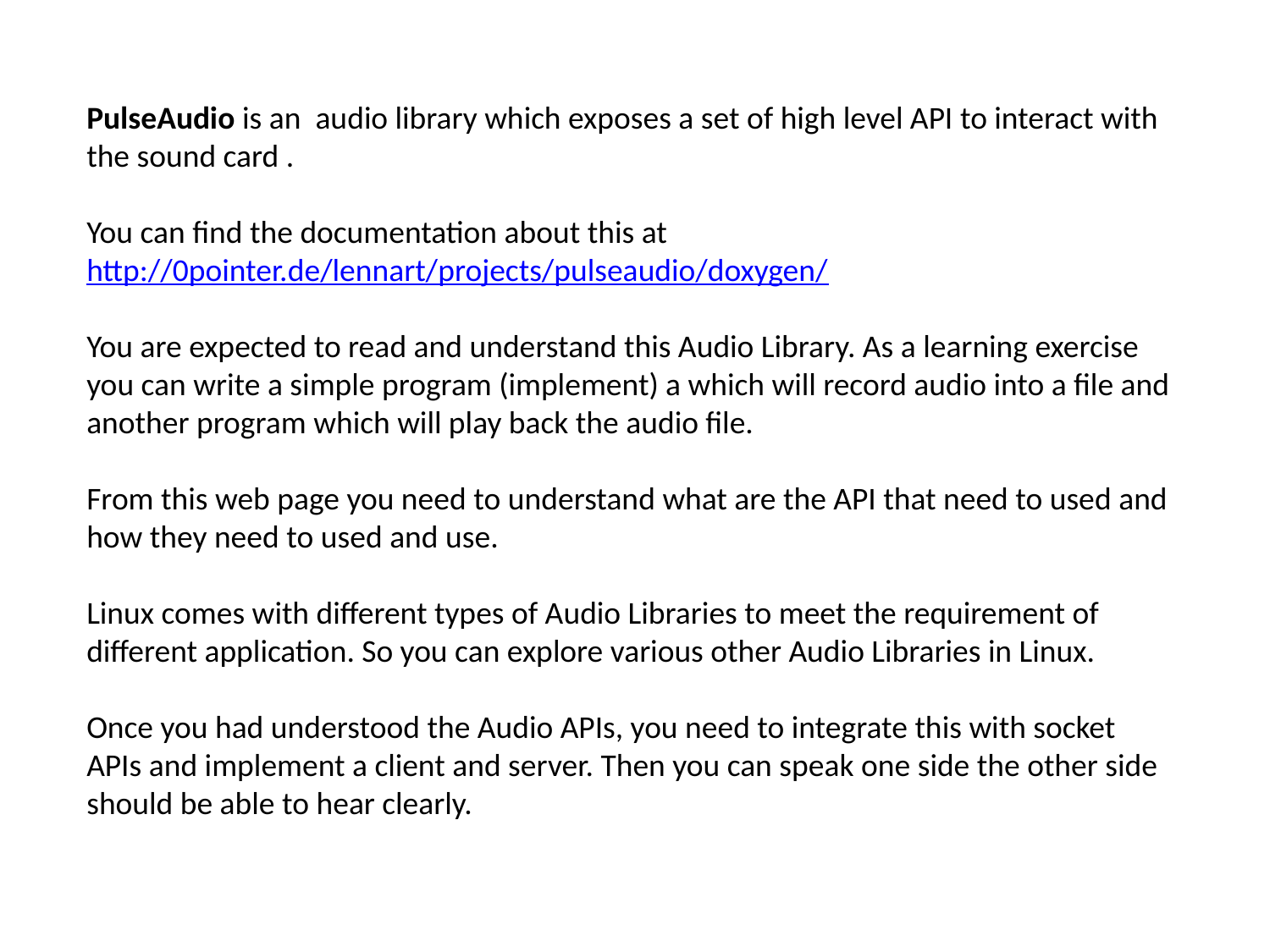

PulseAudio is an  audio library which exposes a set of high level API to interact with the sound card .

You can find the documentation about this at http://0pointer.de/lennart/projects/pulseaudio/doxygen/

You are expected to read and understand this Audio Library. As a learning exercise you can write a simple program (implement) a which will record audio into a file and another program which will play back the audio file.

From this web page you need to understand what are the API that need to used and how they need to used and use.

Linux comes with different types of Audio Libraries to meet the requirement of different application. So you can explore various other Audio Libraries in Linux.

Once you had understood the Audio APIs, you need to integrate this with socket APIs and implement a client and server. Then you can speak one side the other side should be able to hear clearly.